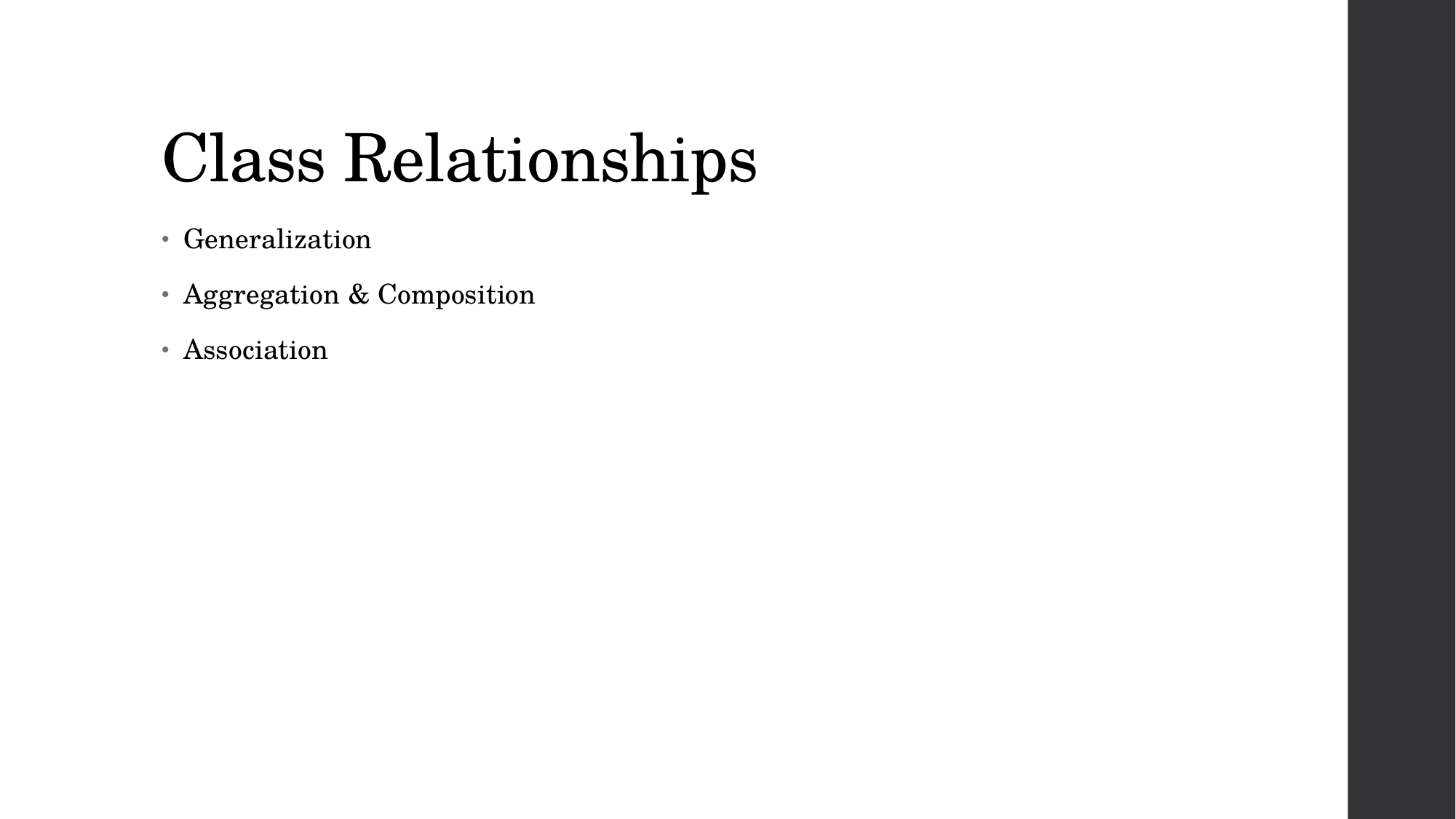

# Class Relationships
Generalization
Aggregation & Composition
Association